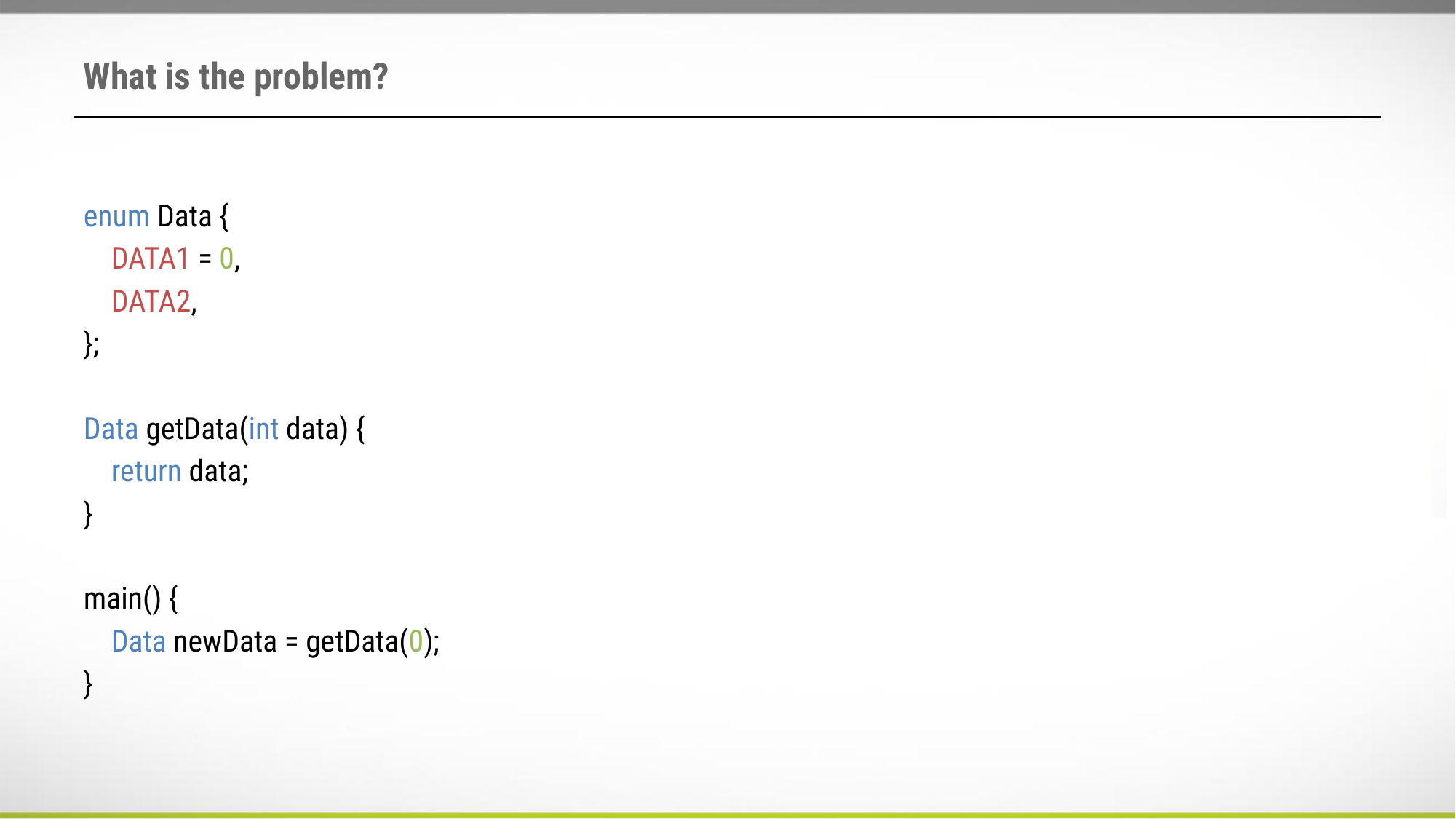

# What is the problem?
enum Data {
    DATA1 = 0,
    DATA2,
};

Data getData(int data) {
    return data;
}

main() {
    Data newData = getData(0);
}